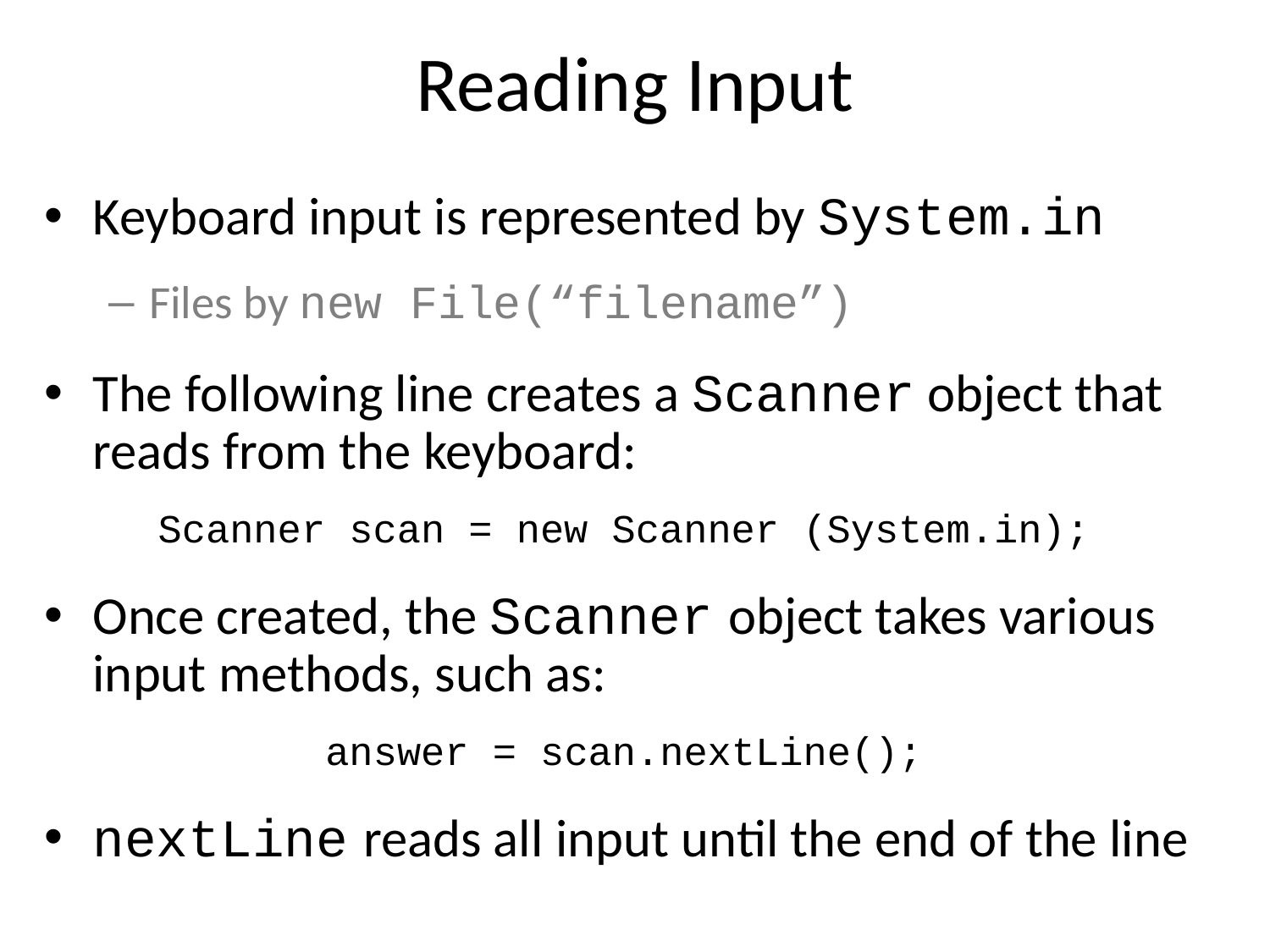

# Reading Input
Keyboard input is represented by System.in
Files by new File(“filename”)
The following line creates a Scanner object that reads from the keyboard:
Scanner scan = new Scanner (System.in);
Once created, the Scanner object takes various input methods, such as:
answer = scan.nextLine();
nextLine reads all input until the end of the line